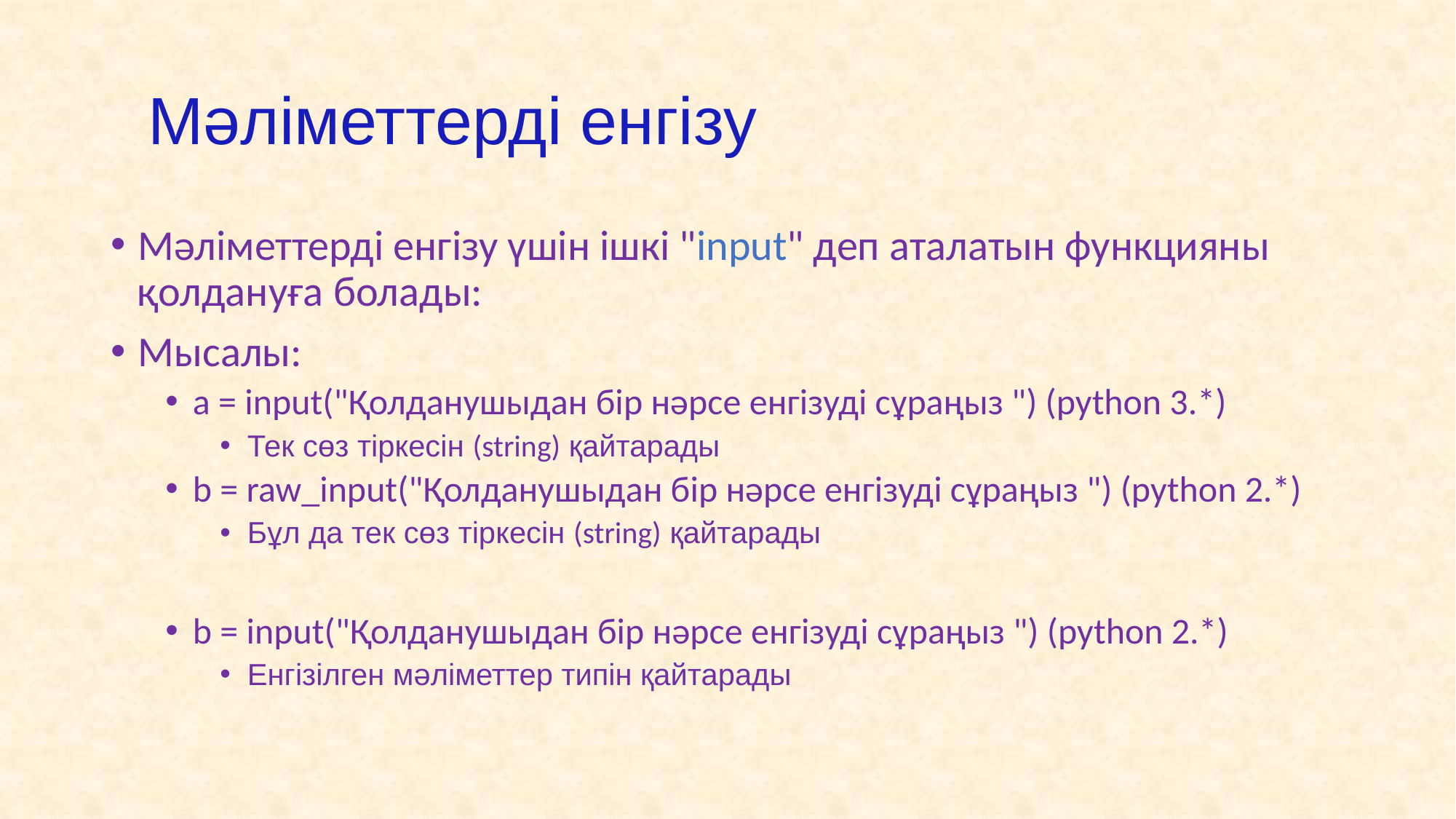

# Мәліметтерді енгізу
Мәліметтерді енгізу үшін ішкі "input" деп аталатын функцияны қолдануға болады:
Мысалы:
a = input("Қолданушыдан бір нәрсе енгізуді сұраңыз ") (python 3.*)
Тек сөз тіркесін (string) қайтарады
b = raw_input("Қолданушыдан бір нәрсе енгізуді сұраңыз ") (python 2.*)
Бұл да тек сөз тіркесін (string) қайтарады

b = input("Қолданушыдан бір нәрсе енгізуді сұраңыз ") (python 2.*)
Енгізілген мәліметтер типін қайтарады